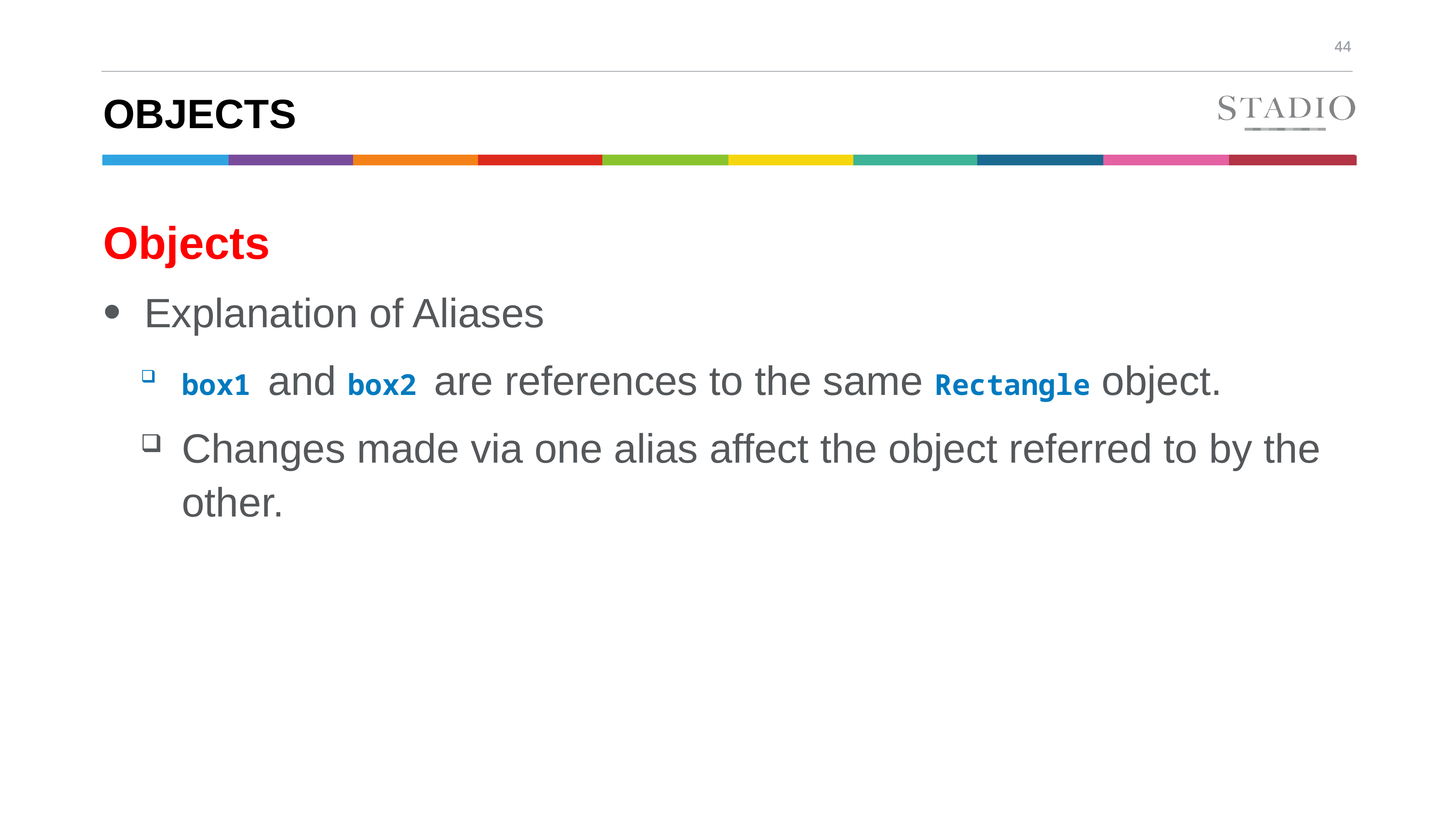

# Objects

Objects
Explanation of Aliases
box1 and box2 are references to the same Rectangle object.
Changes made via one alias affect the object referred to by the other.